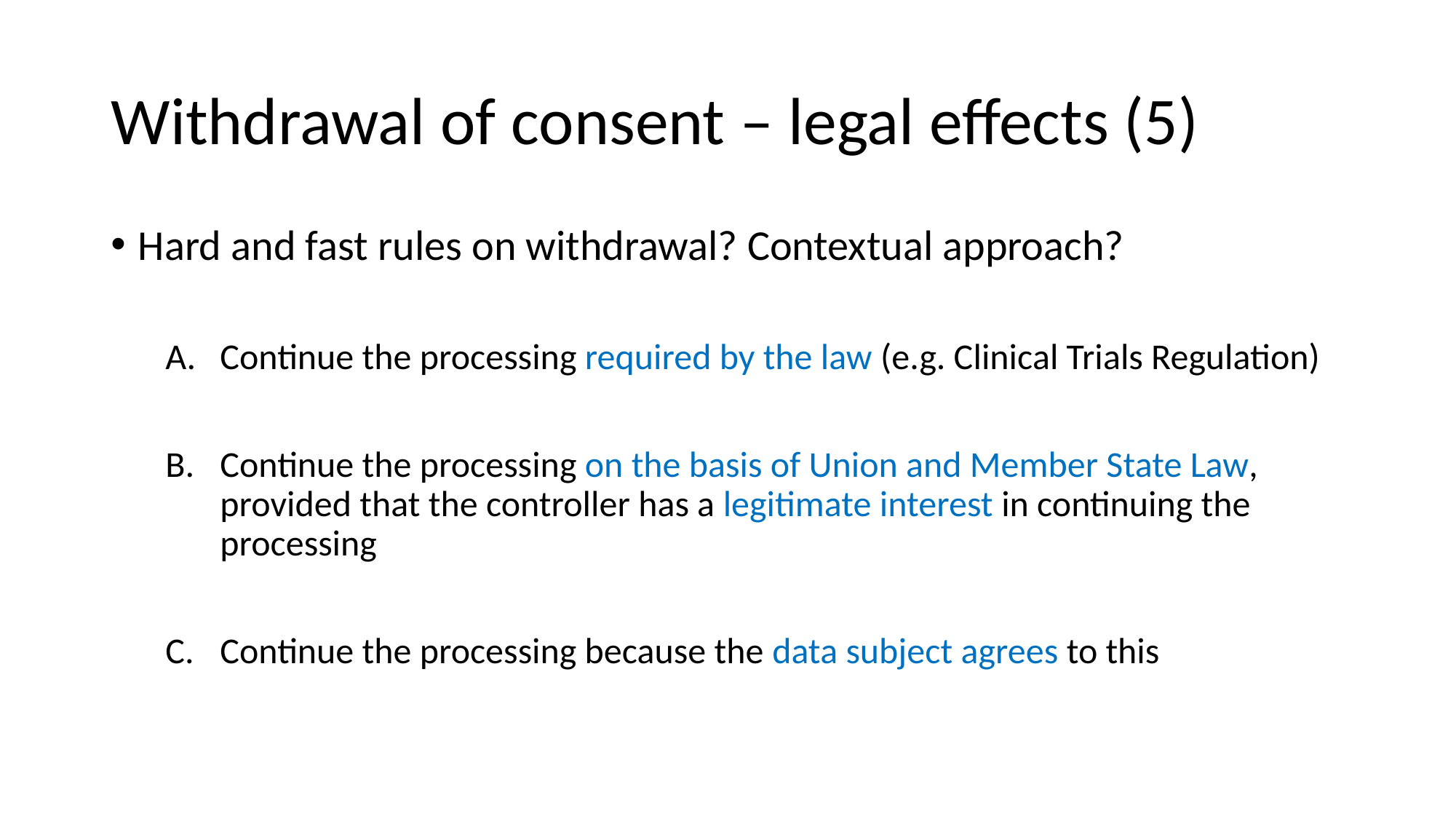

# Withdrawal of consent – legal effects (5)
Hard and fast rules on withdrawal? Contextual approach?

Continue the processing required by the law (e.g. Clinical Trials Regulation)

Continue the processing on the basis of Union and Member State Law, provided that the controller has a legitimate interest in continuing the processing

Continue the processing because the data subject agrees to this